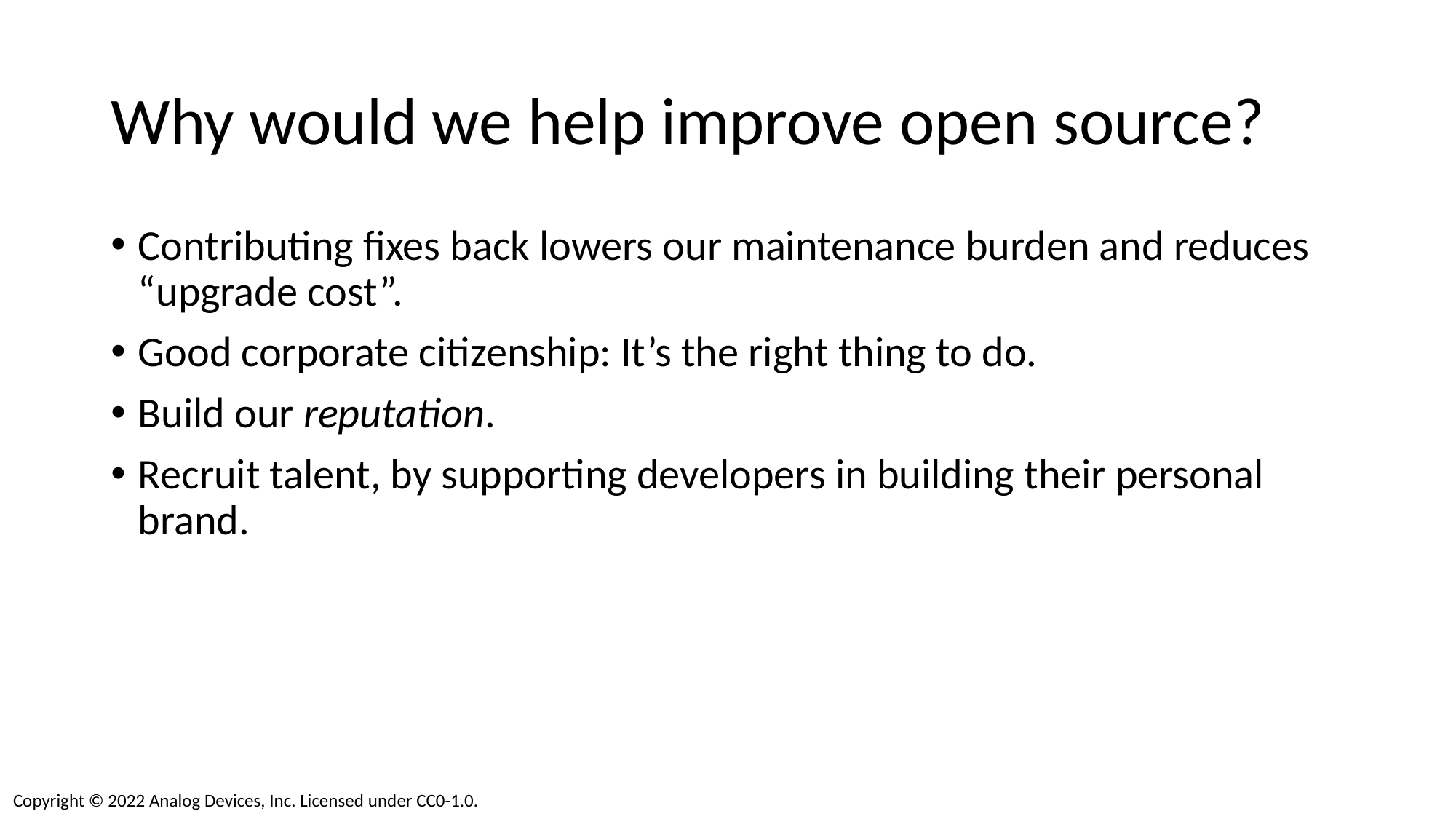

# Why would we help improve open source?
Contributing fixes back lowers our maintenance burden and reduces “upgrade cost”.
Good corporate citizenship: It’s the right thing to do.
Build our reputation.
Recruit talent, by supporting developers in building their personal brand.

Copyright © 2022 Analog Devices, Inc. Licensed under CC0-1.0.